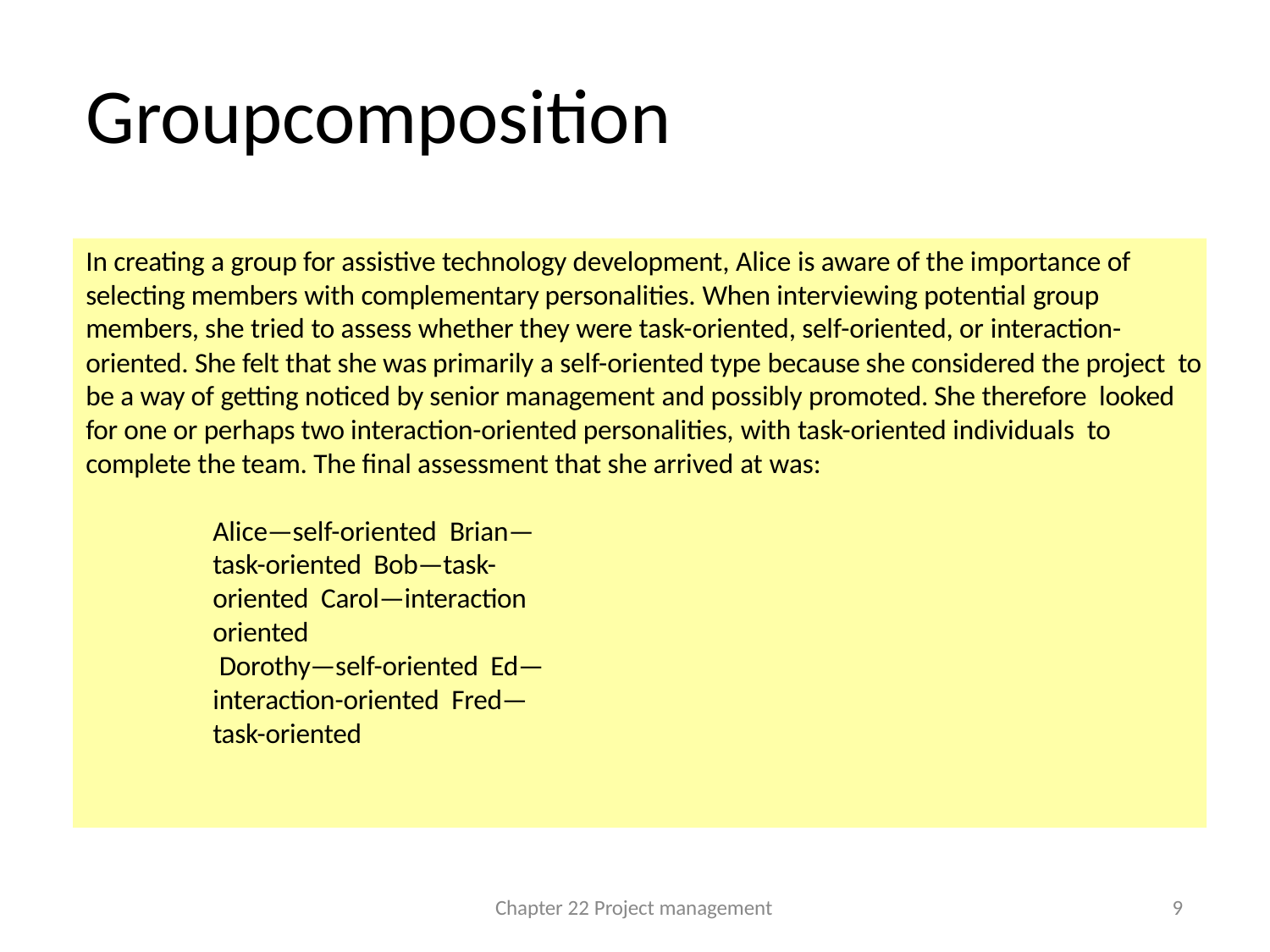

# Groupcomposition

In creating a group for assistive technology development, Alice is aware of the importance of  selecting members with complementary personalities. When interviewing potential group  members, she tried to assess whether they were task-oriented, self-oriented, or interaction-  oriented. She felt that she was primarily a self-oriented type because she considered the project  to be a way of getting noticed by senior management and possibly promoted. She therefore  looked for one or perhaps two interaction-oriented personalities, with task-oriented individuals  to complete the team. The final assessment that she arrived at was:

Alice—self-oriented  Brian—task-oriented  Bob—task-oriented  Carol—interaction oriented
 Dorothy—self-oriented  Ed—interaction-oriented  Fred—task-oriented
Chapter 22 Project management
9